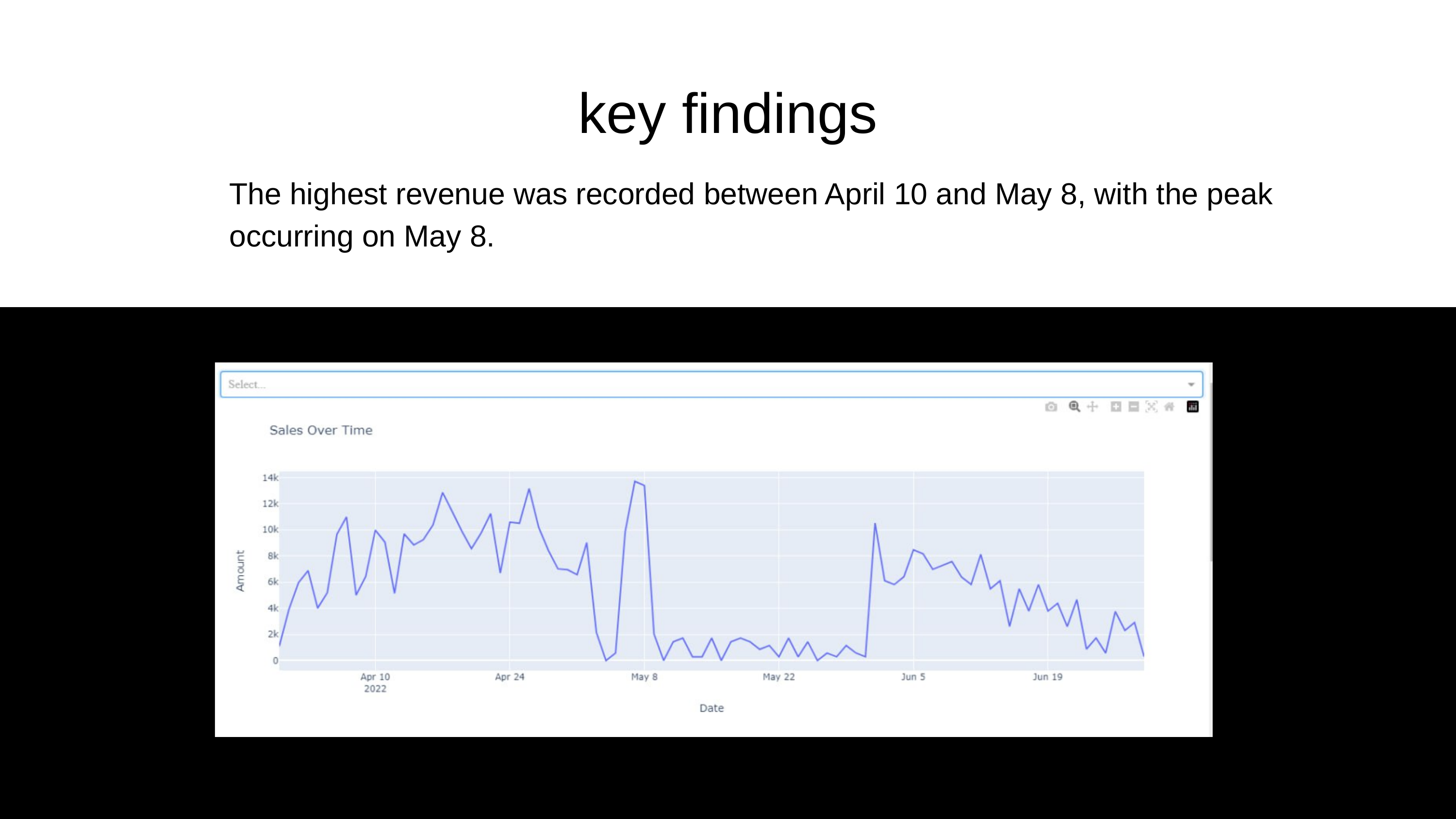

key findings
The highest revenue was recorded between April 10 and May 8, with the peak occurring on May 8.